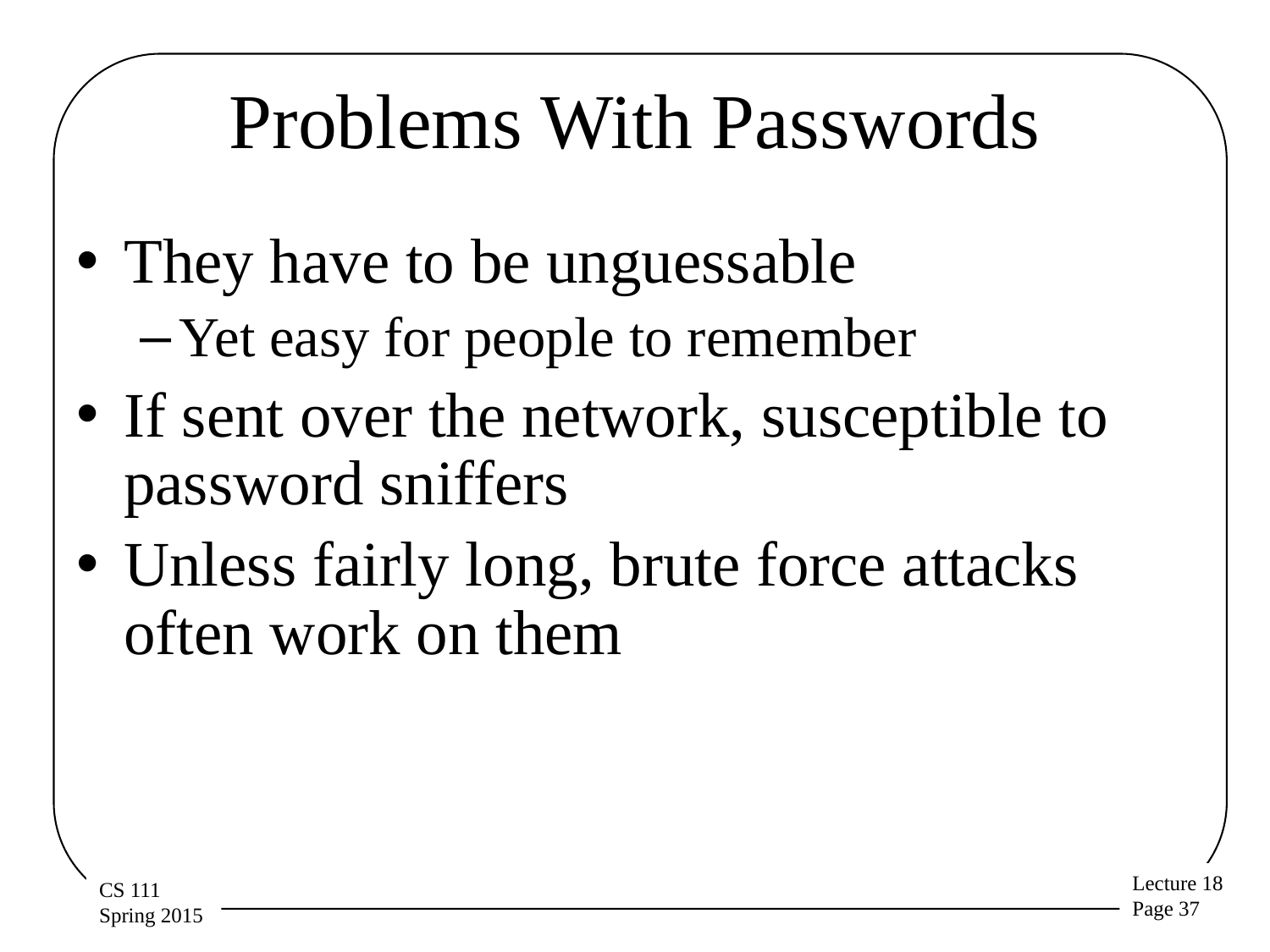

# Problems With Passwords
They have to be unguessable
Yet easy for people to remember
If sent over the network, susceptible to password sniffers
Unless fairly long, brute force attacks often work on them